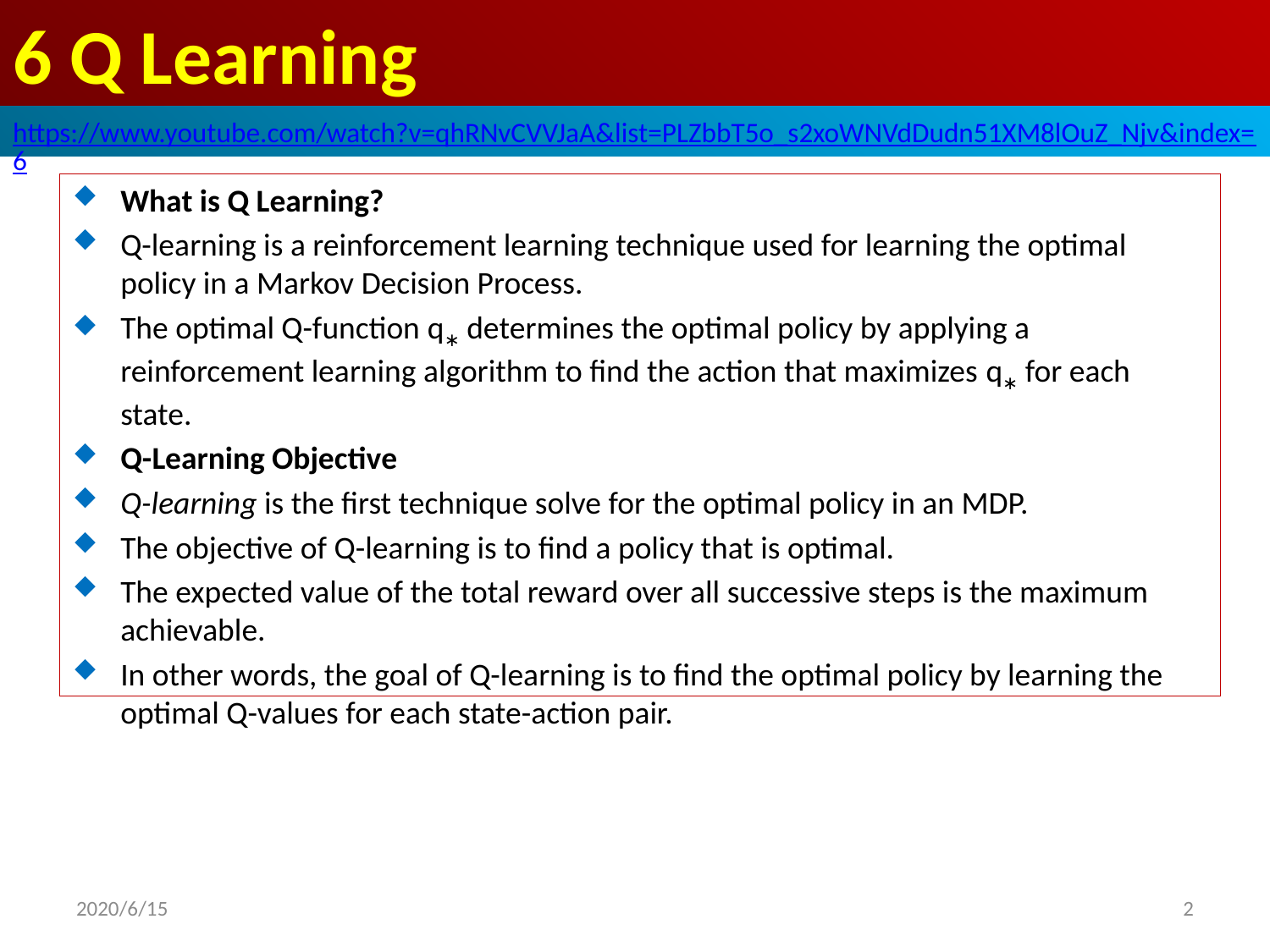

# 6 Q Learning
https://www.youtube.com/watch?v=qhRNvCVVJaA&list=PLZbbT5o_s2xoWNVdDudn51XM8lOuZ_Njv&index=6
What is Q Learning?
Q-learning is a reinforcement learning technique used for learning the optimal policy in a Markov Decision Process.
The optimal Q-function q∗ determines the optimal policy by applying a reinforcement learning algorithm to find the action that maximizes q∗ for each state.
Q-Learning Objective
Q-learning is the first technique solve for the optimal policy in an MDP.
The objective of Q-learning is to find a policy that is optimal.
The expected value of the total reward over all successive steps is the maximum achievable.
In other words, the goal of Q-learning is to find the optimal policy by learning the optimal Q-values for each state-action pair.

2020/6/15
2